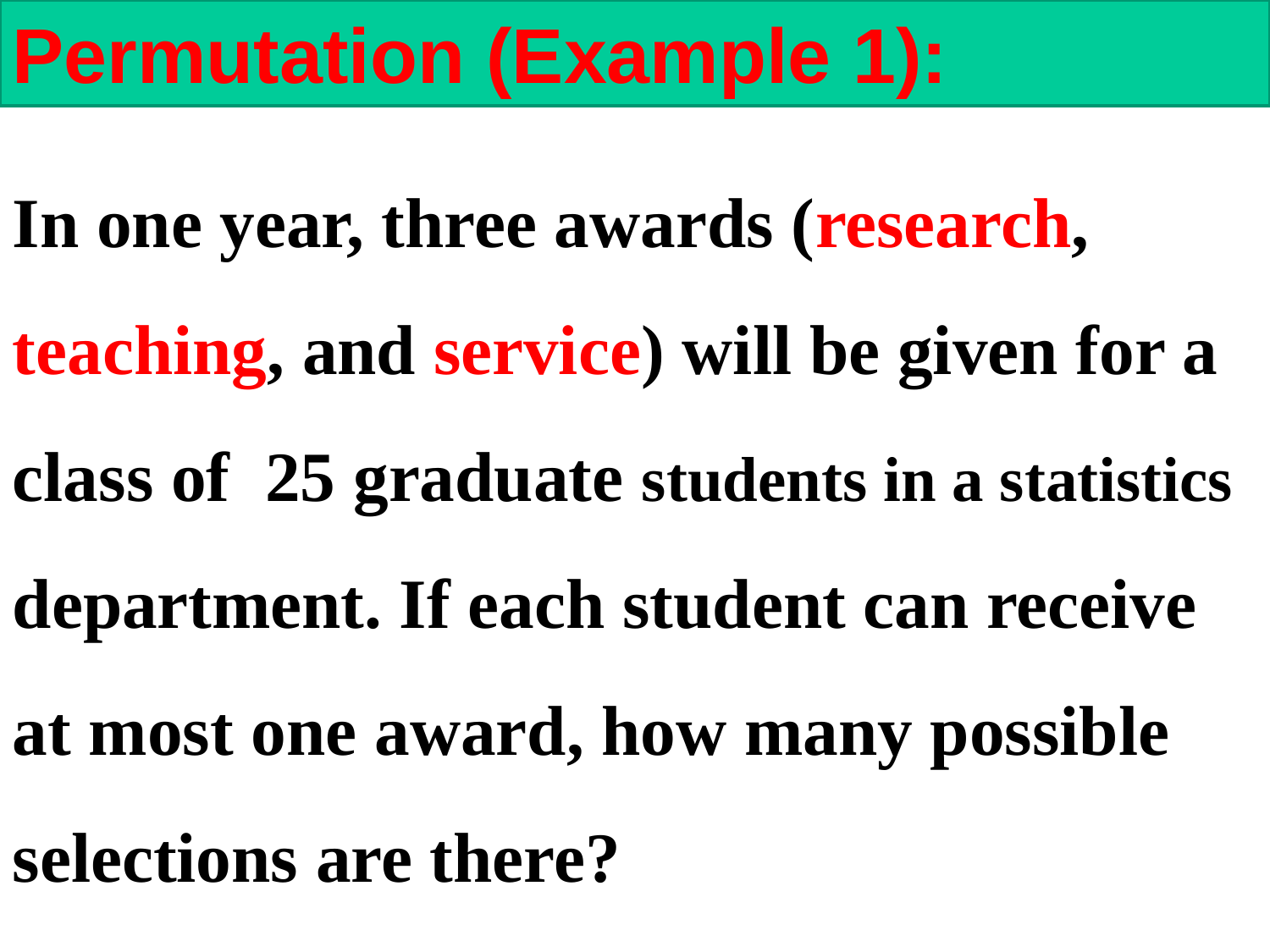

Permutation (Example 1):
In one year, three awards (research, teaching, and service) will be given for a class of  25 graduate students in a statistics department. If each student can receive at most one award, how many possible selections are there?